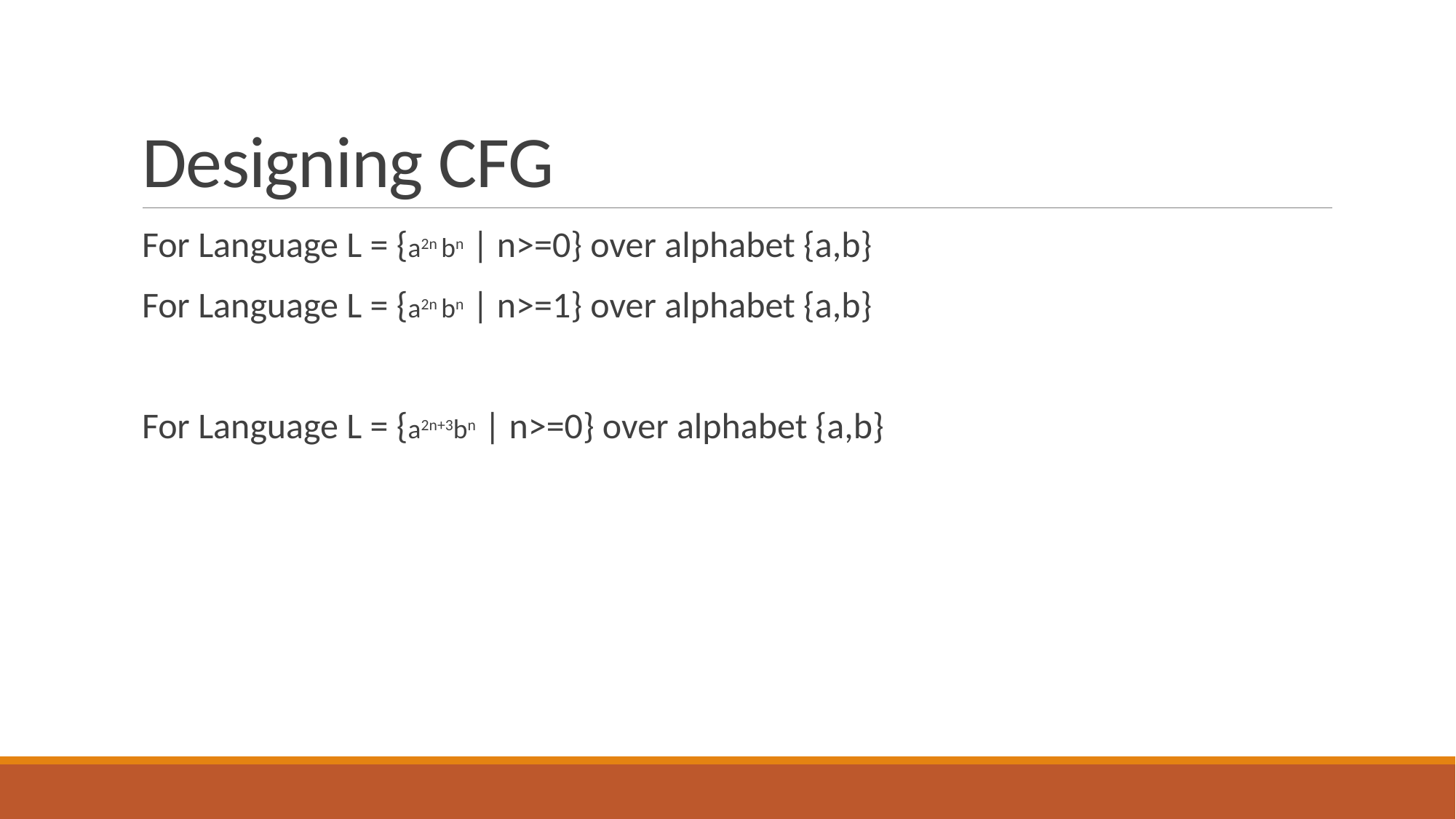

# Designing CFG
For Language L = {a2n bn | n>=0} over alphabet {a,b}
For Language L = {a2n bn | n>=1} over alphabet {a,b}

For Language L = {a2n+3bn | n>=0} over alphabet {a,b}